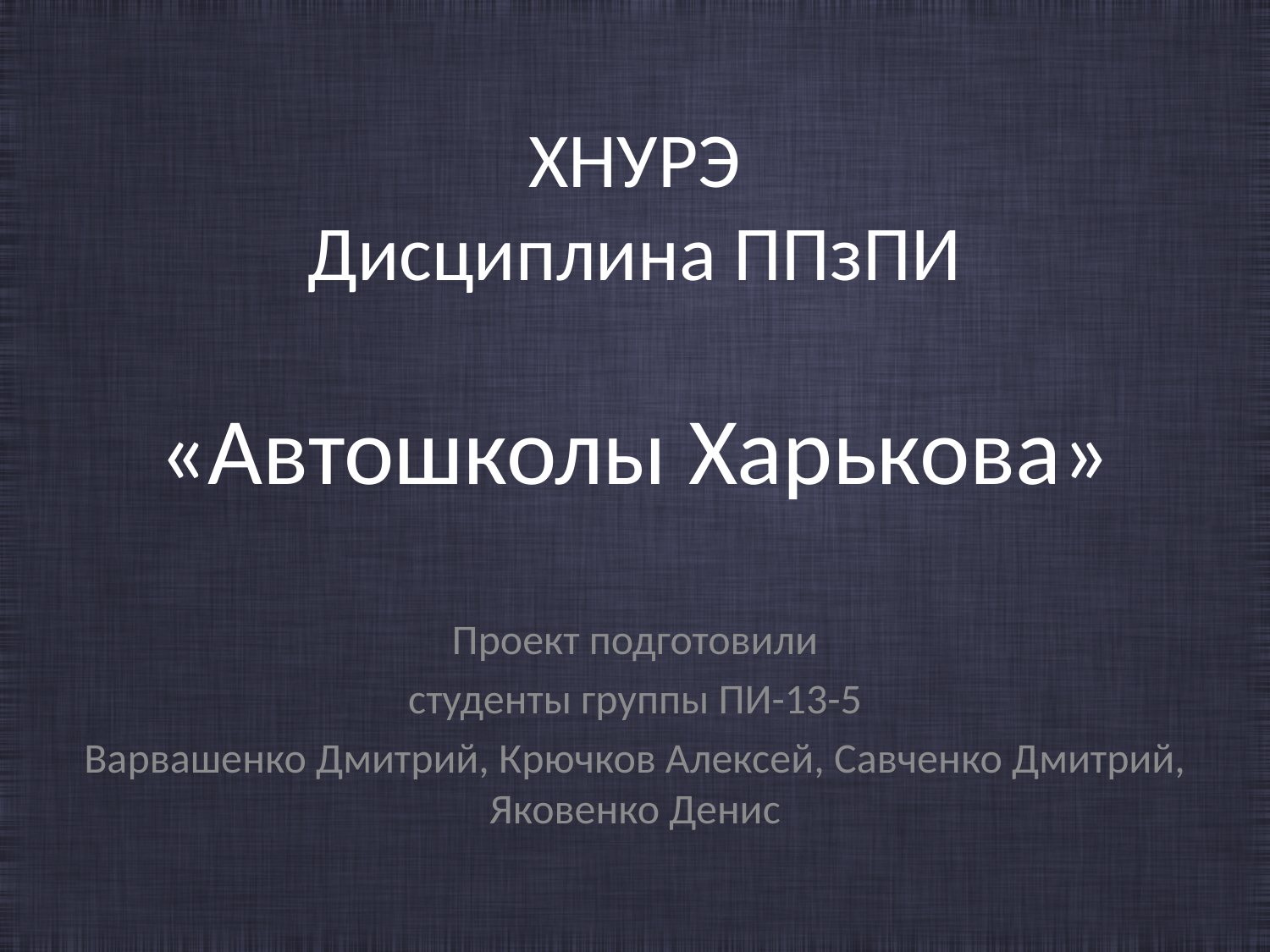

# ХНУРЭ Дисциплина ППзПИ «Автошколы Харькова»
Проект подготовили
студенты группы ПИ-13-5
Варвашенко Дмитрий, Крючков Алексей, Савченко Дмитрий, Яковенко Денис